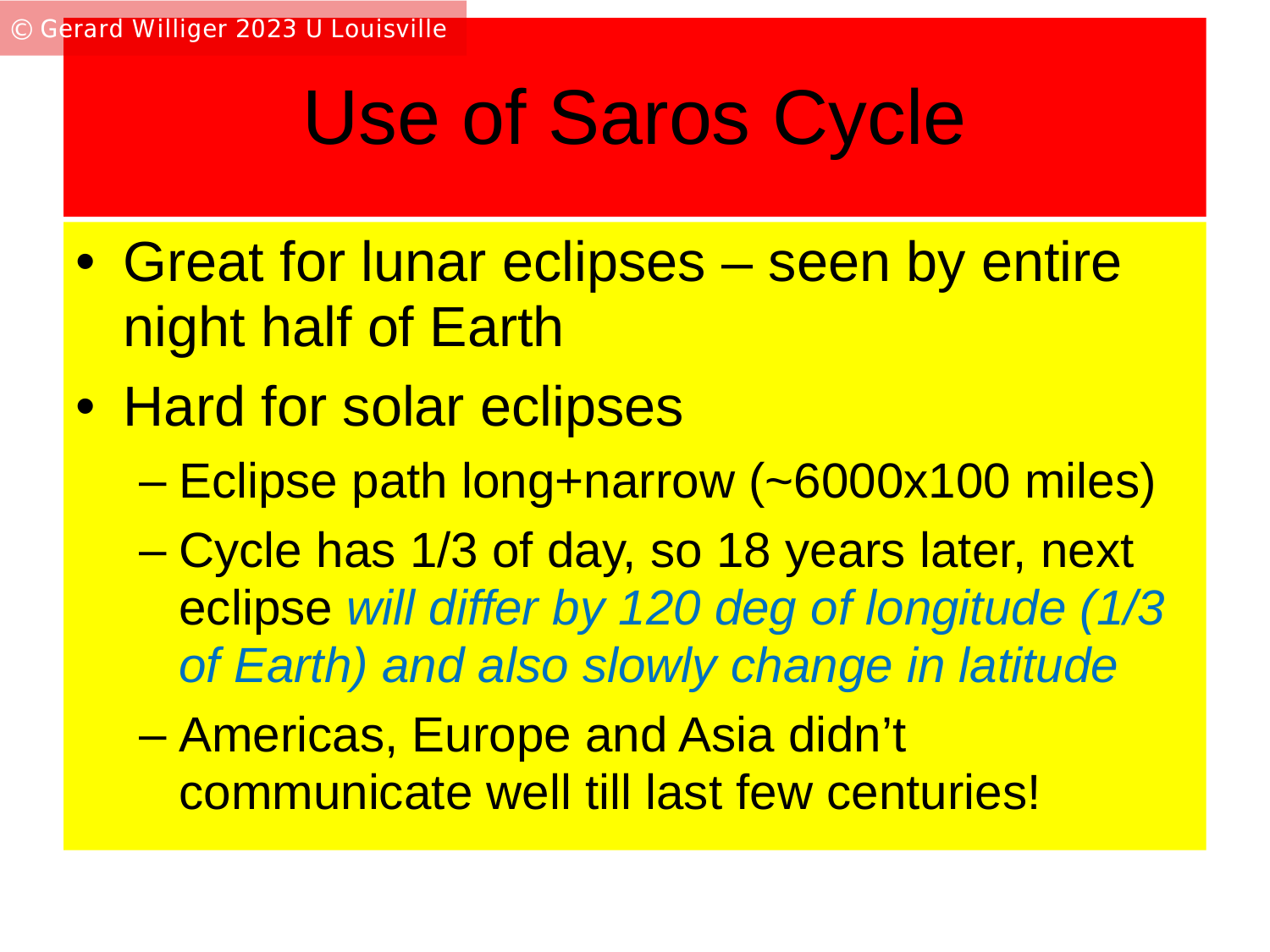

© Gerard Williger 2023 U Louisville
# Use of Saros Cycle
Great for lunar eclipses – seen by entire night half of Earth
Hard for solar eclipses
Eclipse path long+narrow (~6000x100 miles)
Cycle has 1/3 of day, so 18 years later, next eclipse will differ by 120 deg of longitude (1/3 of Earth) and also slowly change in latitude
Americas, Europe and Asia didn’t communicate well till last few centuries!